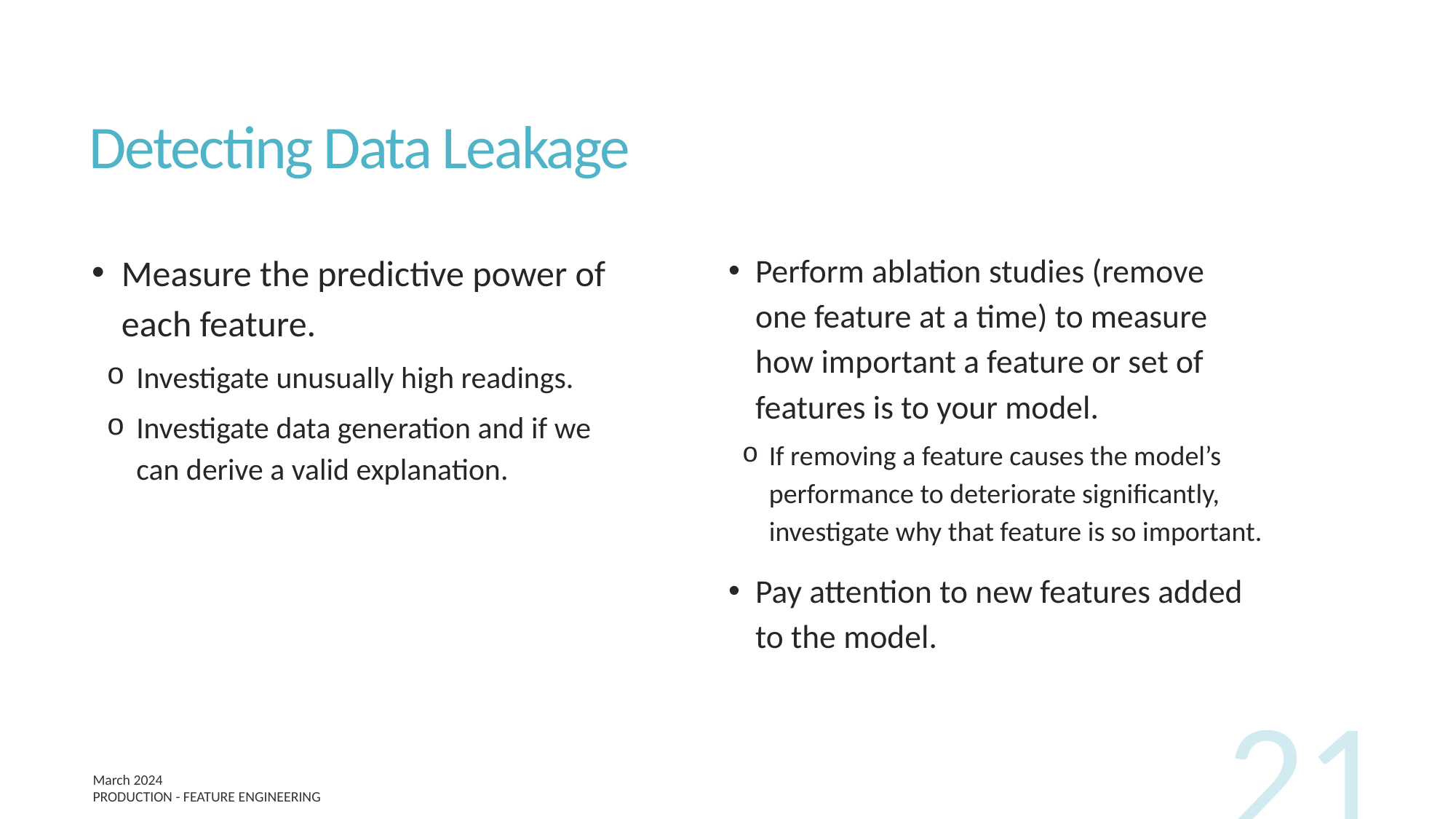

# Detecting Data Leakage
Measure the predictive power of each feature.
Investigate unusually high readings.
Investigate data generation and if we can derive a valid explanation.
Perform ablation studies (remove one feature at a time) to measure how important a feature or set of features is to your model.
If removing a feature causes the model’s performance to deteriorate significantly, investigate why that feature is so important.
Pay attention to new features added to the model.
21
March 2024
Production - Feature Engineering